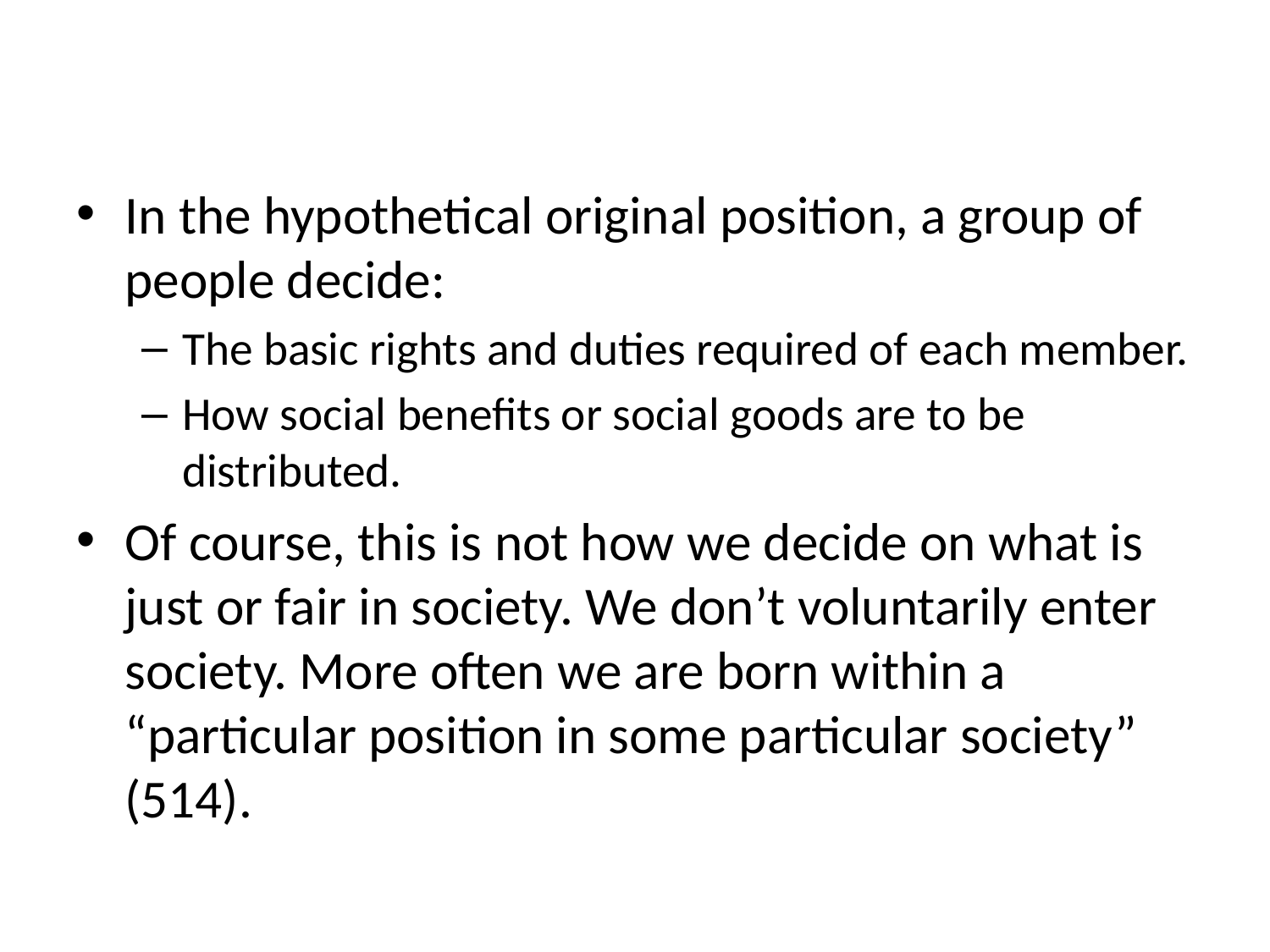

#
In the hypothetical original position, a group of people decide:
The basic rights and duties required of each member.
How social benefits or social goods are to be distributed.
Of course, this is not how we decide on what is just or fair in society. We don’t voluntarily enter society. More often we are born within a “particular position in some particular society” (514).